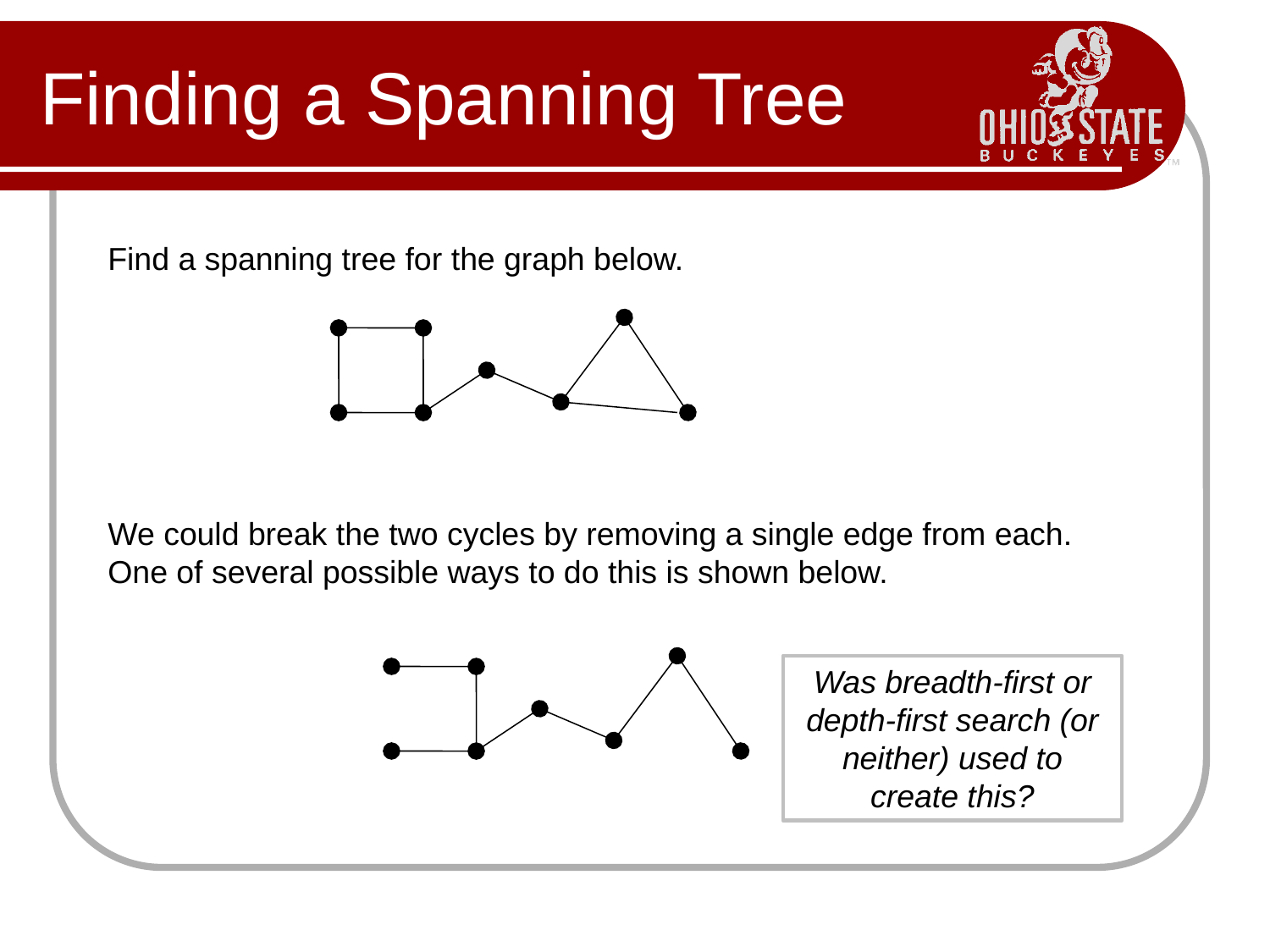

# Finding a Spanning Tree
Find a spanning tree for the graph below.

We could break the two cycles by removing a single edge from each.  One of several possible ways to do this is shown below.

Was breadth-first or depth-first search (or neither) used to create this?